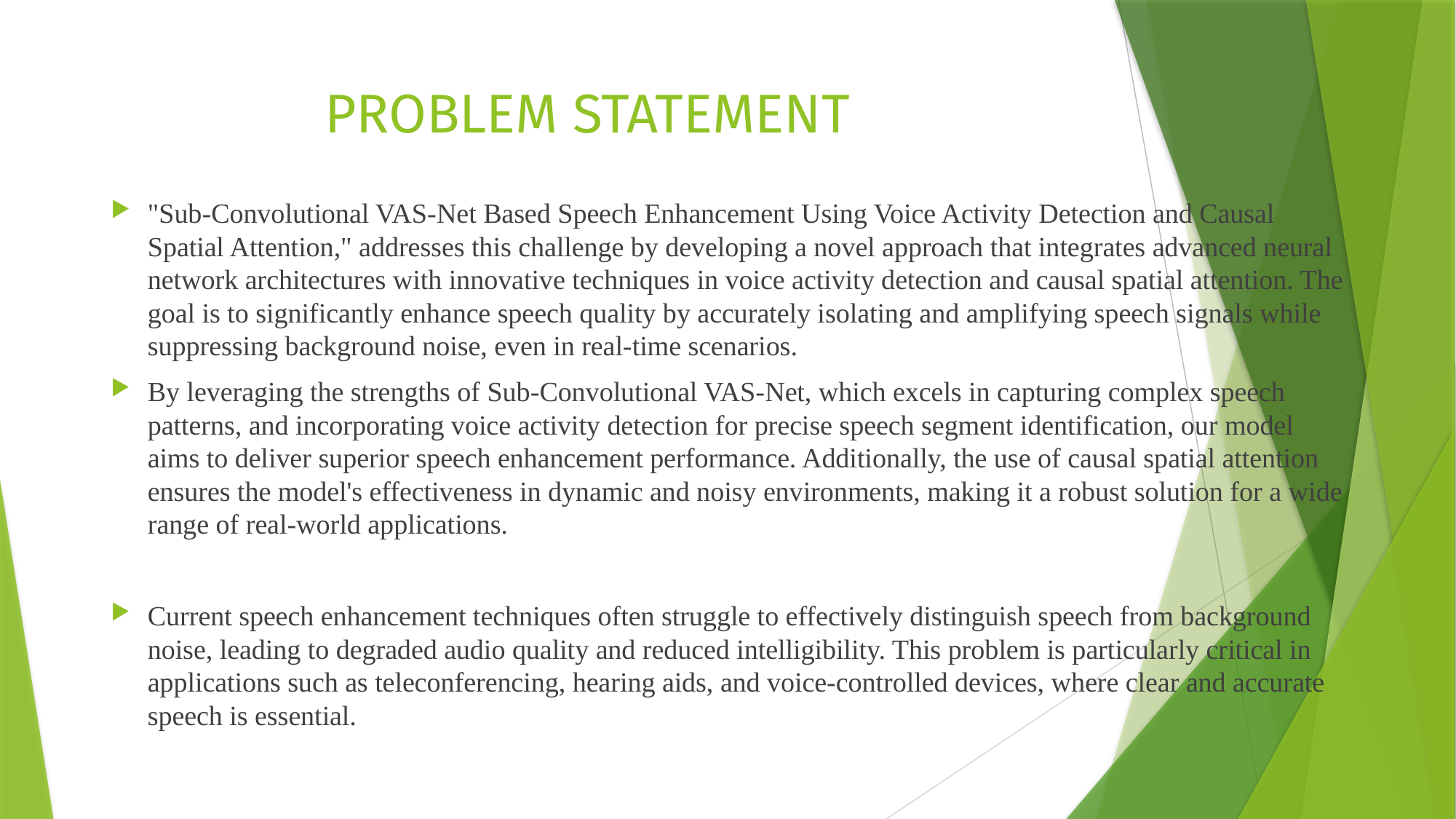

# PROBLEM STATEMENT
"Sub-Convolutional VAS-Net Based Speech Enhancement Using Voice Activity Detection and Causal Spatial Attention," addresses this challenge by developing a novel approach that integrates advanced neural network architectures with innovative techniques in voice activity detection and causal spatial attention. The goal is to significantly enhance speech quality by accurately isolating and amplifying speech signals while suppressing background noise, even in real-time scenarios.
By leveraging the strengths of Sub-Convolutional VAS-Net, which excels in capturing complex speech patterns, and incorporating voice activity detection for precise speech segment identification, our model aims to deliver superior speech enhancement performance. Additionally, the use of causal spatial attention ensures the model's effectiveness in dynamic and noisy environments, making it a robust solution for a wide range of real-world applications.

Current speech enhancement techniques often struggle to effectively distinguish speech from background noise, leading to degraded audio quality and reduced intelligibility. This problem is particularly critical in applications such as teleconferencing, hearing aids, and voice-controlled devices, where clear and accurate speech is essential.